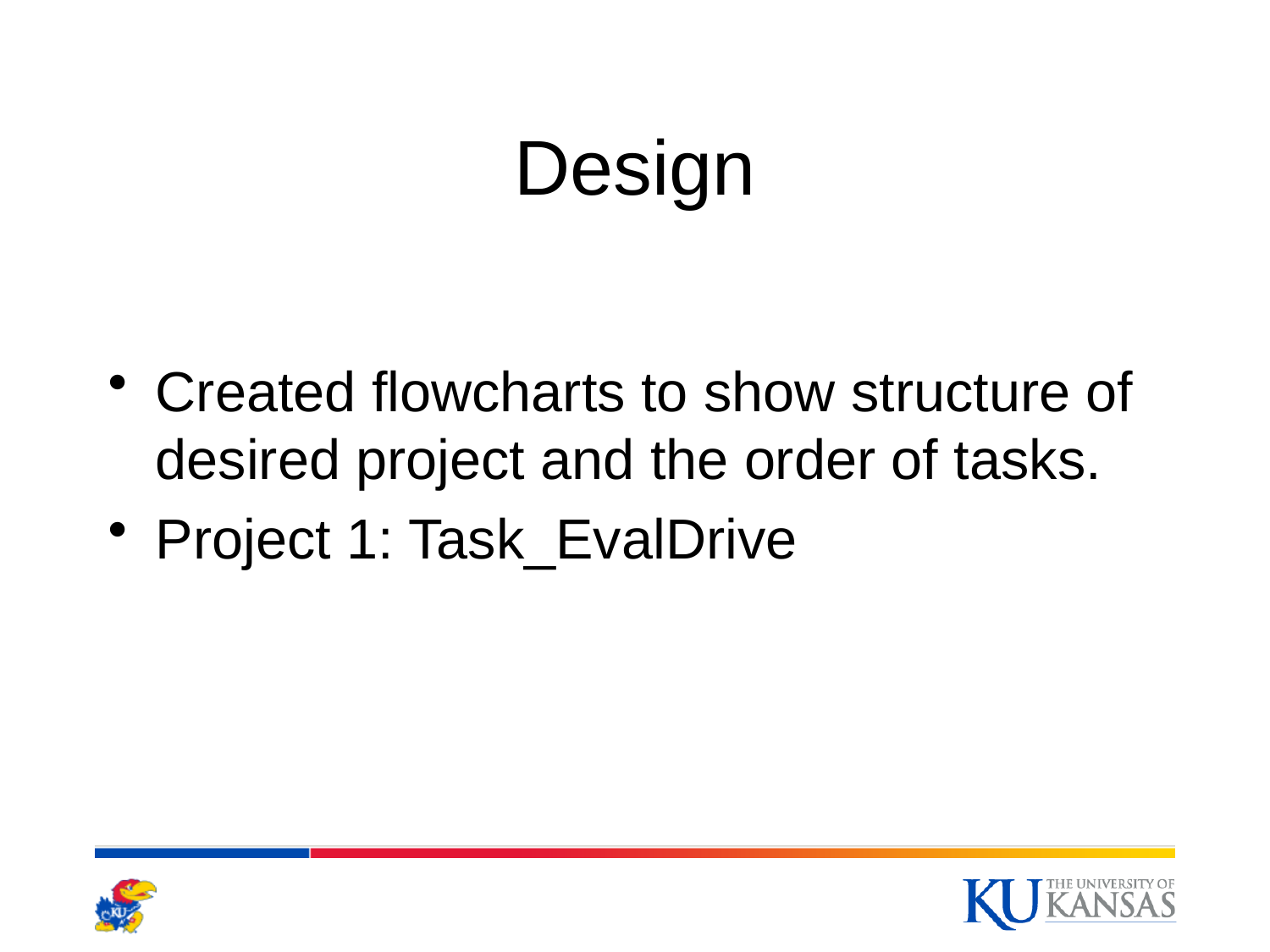

# Design
Created flowcharts to show structure of desired project and the order of tasks.
Project 1: Task_EvalDrive